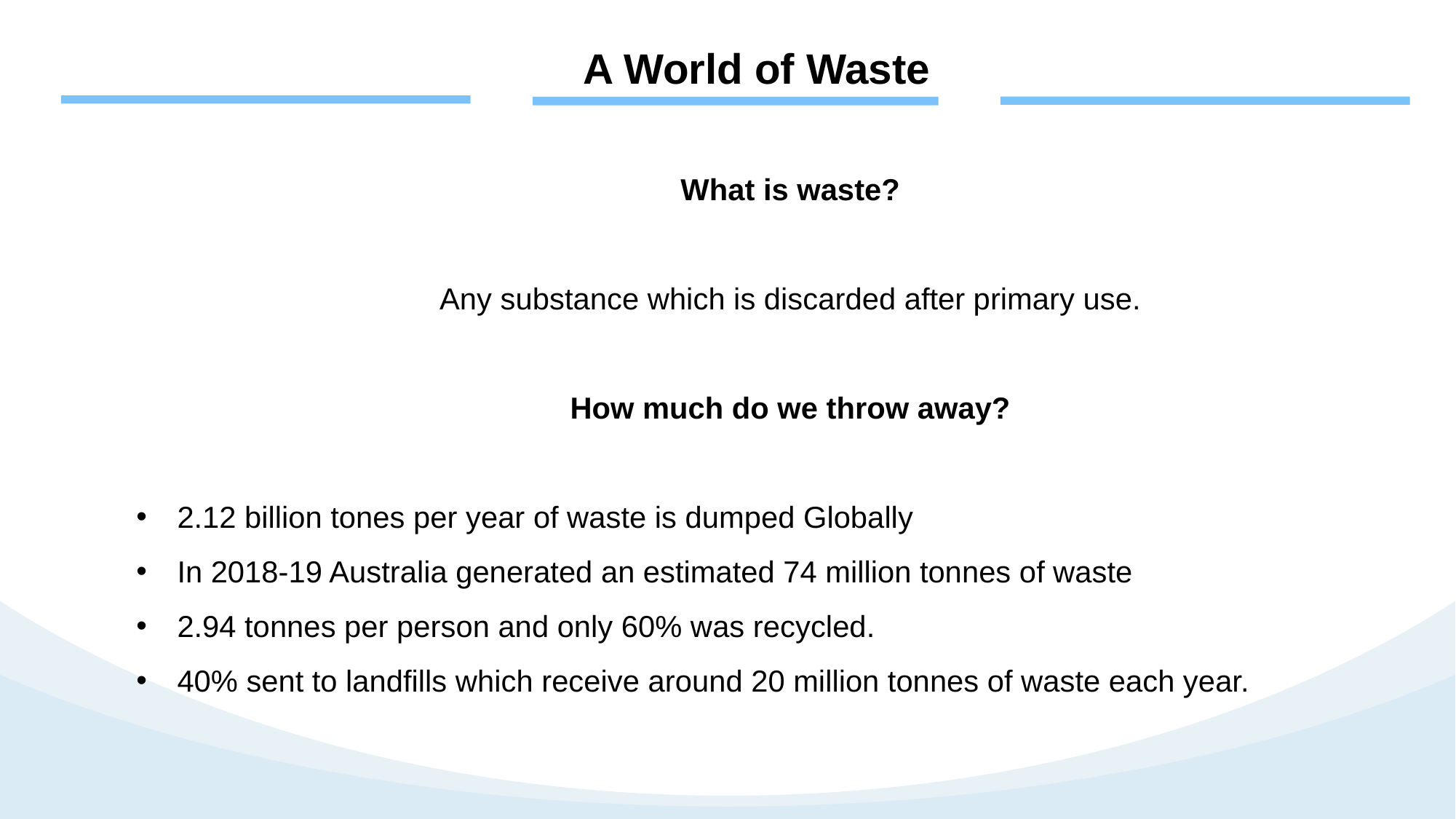

A World of Waste

What is waste?

Any substance which is discarded after primary use.

How much do we throw away?

2.12 billion tones per year of waste is dumped Globally
In 2018-19 Australia generated an estimated 74 million tonnes of waste
2.94 tonnes per person and only 60% was recycled.
40% sent to landfills which receive around 20 million tonnes of waste each year.